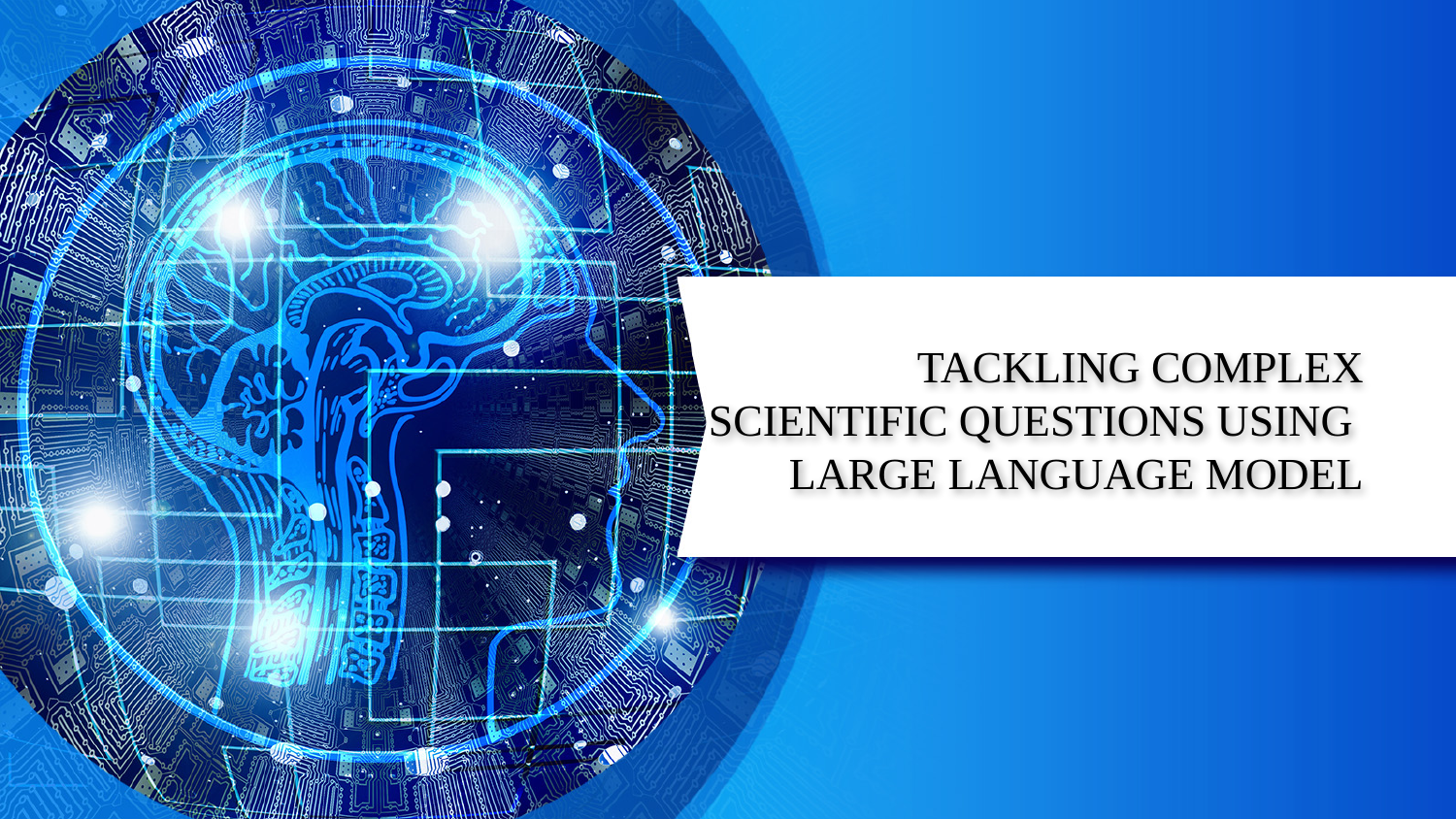

# TACKLING COMPLEX SCIENTIFIC QUESTIONS USING LARGE LANGUAGE MODEL